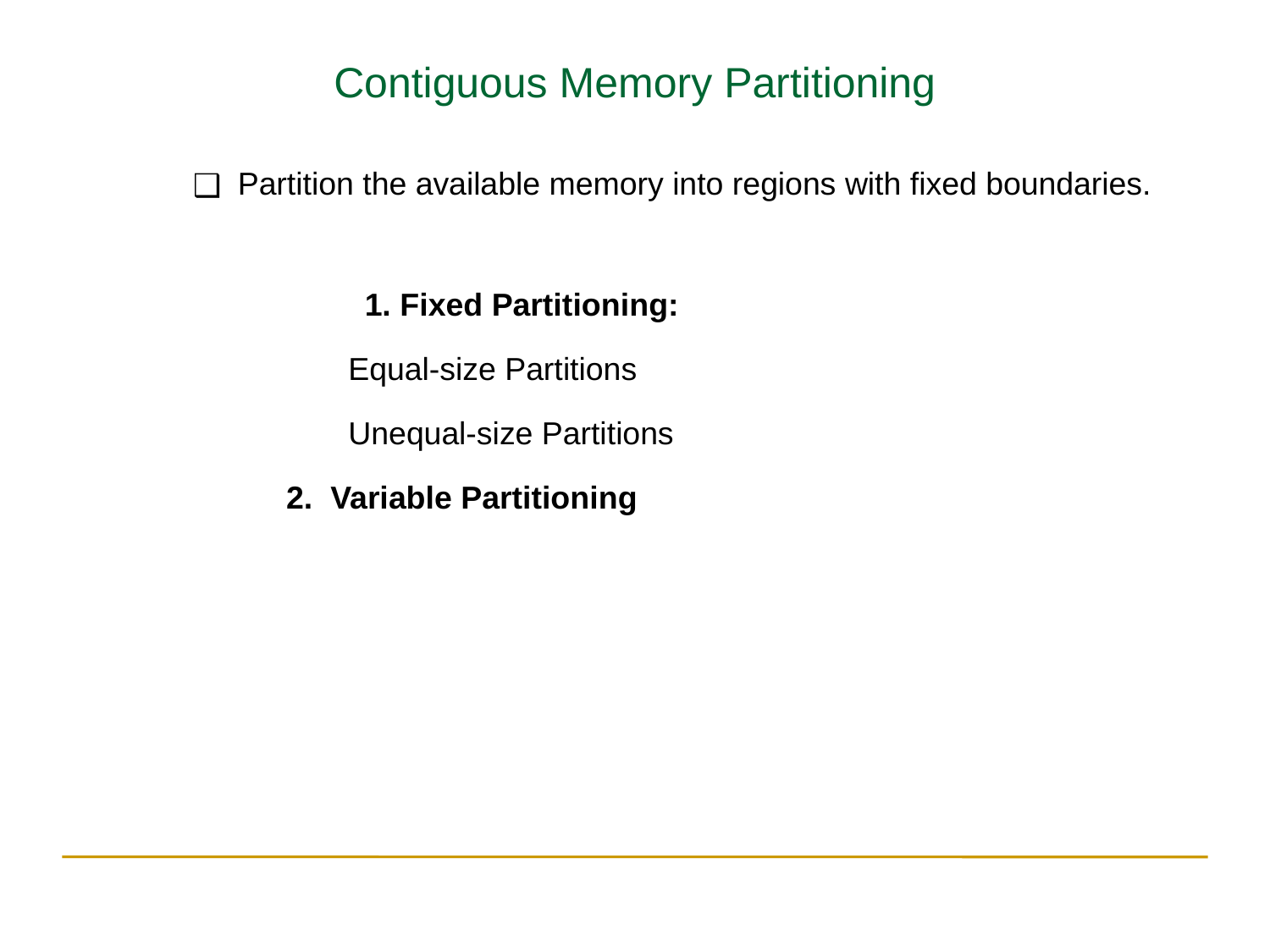

Contiguous Memory Partitioning
Partition the available memory into regions with fixed boundaries.
		1. Fixed Partitioning:
Equal-size Partitions
Unequal-size Partitions
2.  Variable Partitioning